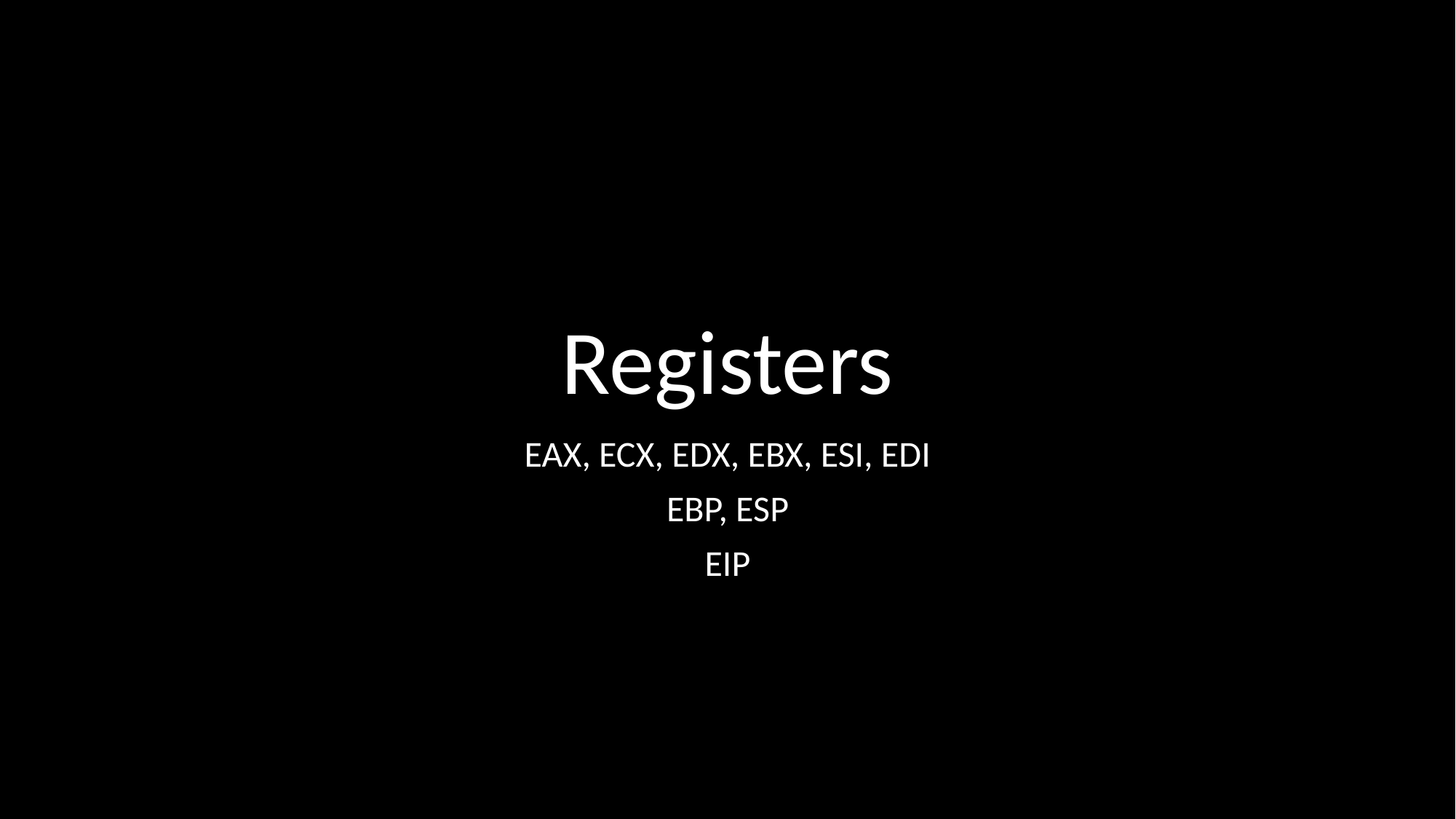

# Registers
EAX, ECX, EDX, EBX, ESI, EDI
EBP, ESP
EIP